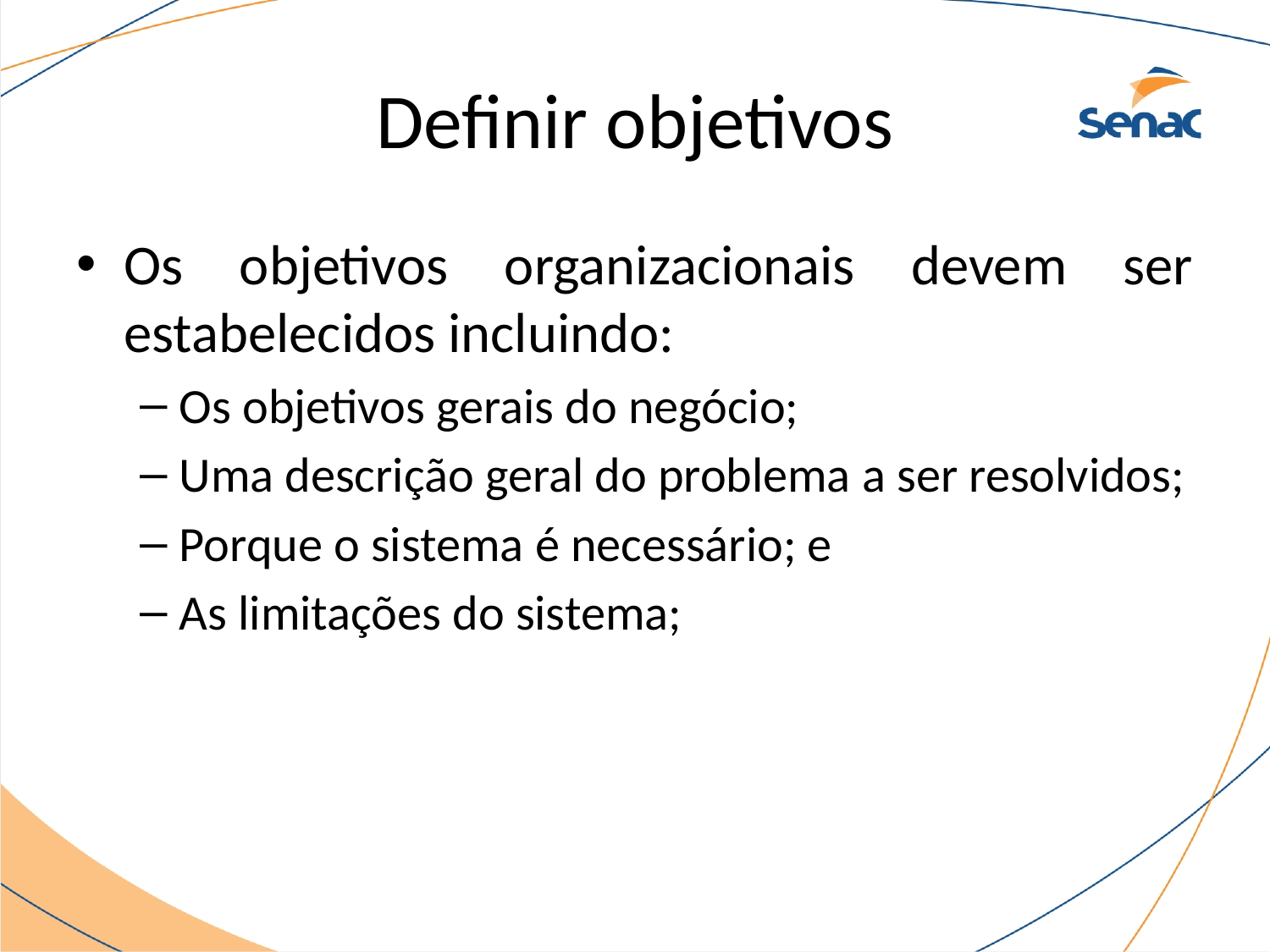

# Definir objetivos
Os objetivos organizacionais devem ser estabelecidos incluindo:
Os objetivos gerais do negócio;
Uma descrição geral do problema a ser resolvidos;
Porque o sistema é necessário; e
As limitações do sistema;